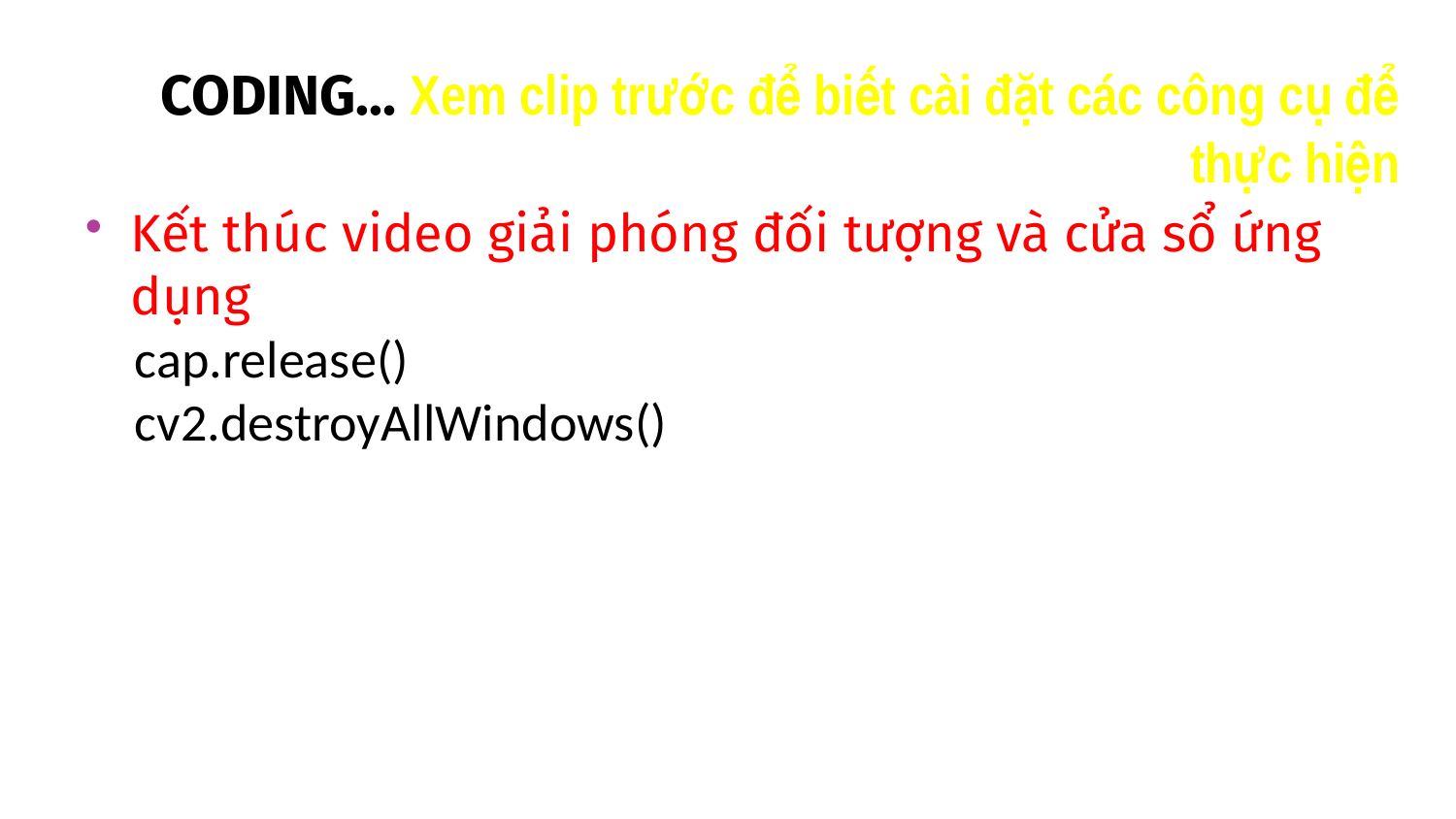

# CoDING… Xem clip trước để biết cài đặt các công cụ để thực hiện
Kết thúc video giải phóng đối tượng và cửa sổ ứng dụng
    cap.release()
    cv2.destroyAllWindows()